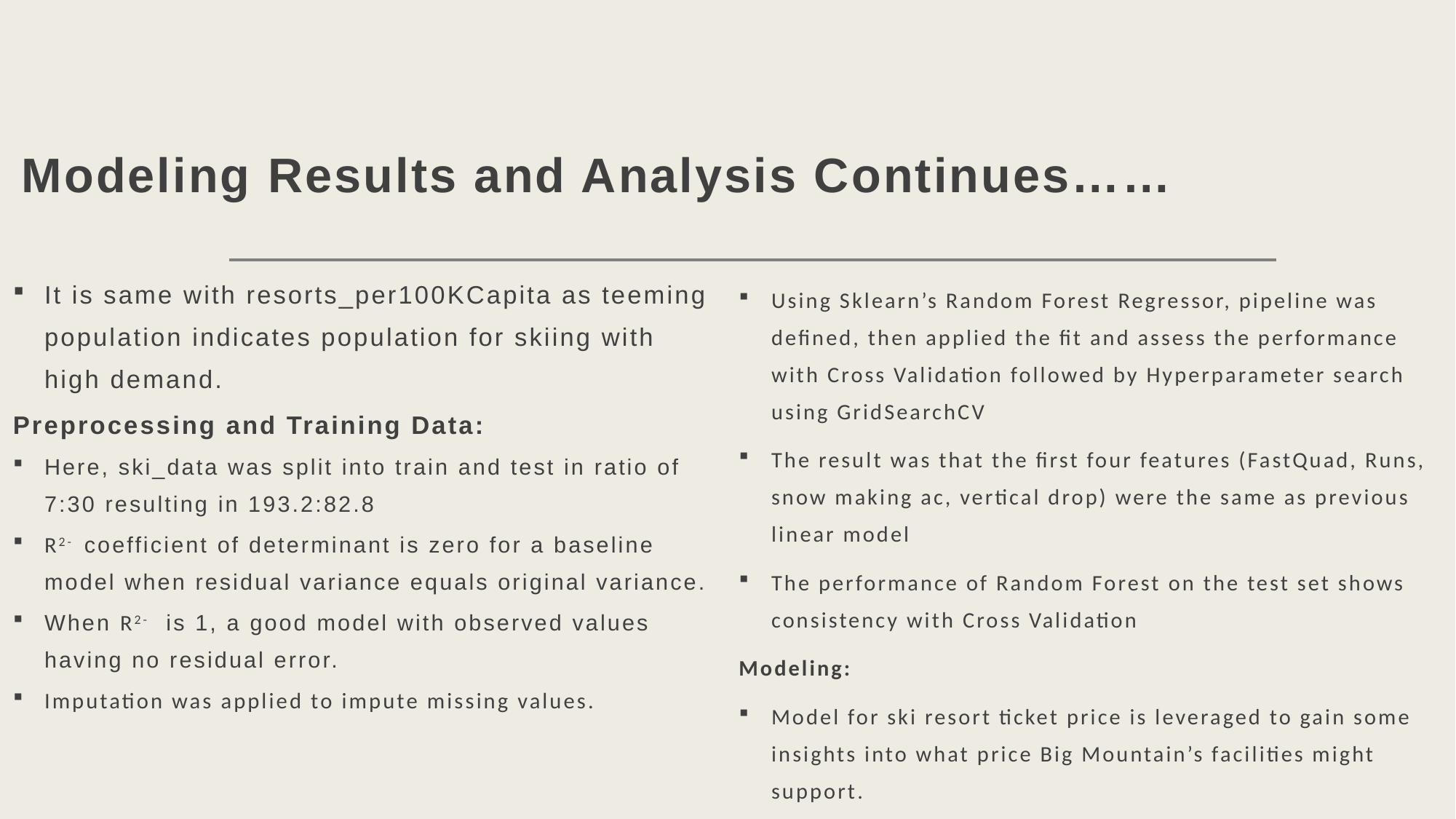

# Modeling Results and Analysis Continues……
It is same with resorts_per100KCapita as teeming population indicates population for skiing with high demand.
Preprocessing and Training Data:
Here, ski_data was split into train and test in ratio of 7:30 resulting in 193.2:82.8
R2-  coefficient of determinant is zero for a baseline model when residual variance equals original variance.
When R2-  is 1, a good model with observed values having no residual error.
Imputation was applied to impute missing values.

Using Sklearn’s Random Forest Regressor, pipeline was defined, then applied the fit and assess the performance with Cross Validation followed by Hyperparameter search using GridSearchCV
The result was that the first four features (FastQuad, Runs, snow making ac, vertical drop) were the same as previous linear model
The performance of Random Forest on the test set shows consistency with Cross Validation
Modeling:
Model for ski resort ticket price is leveraged to gain some insights into what price Big Mountain’s facilities might support.